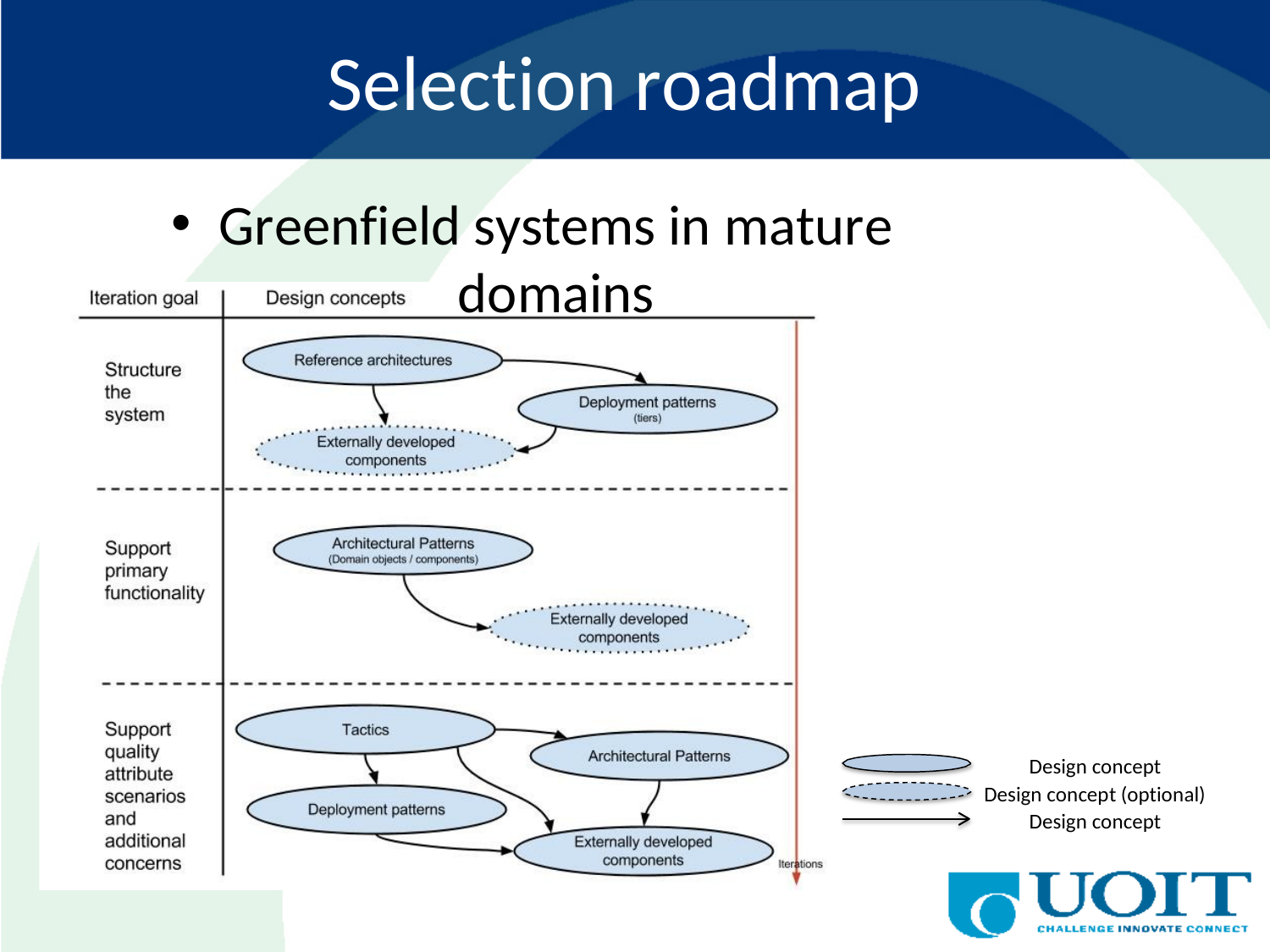

# Selection roadmap
Greenfield systems in mature domains

Design concept
Design concept (optional) Design concept